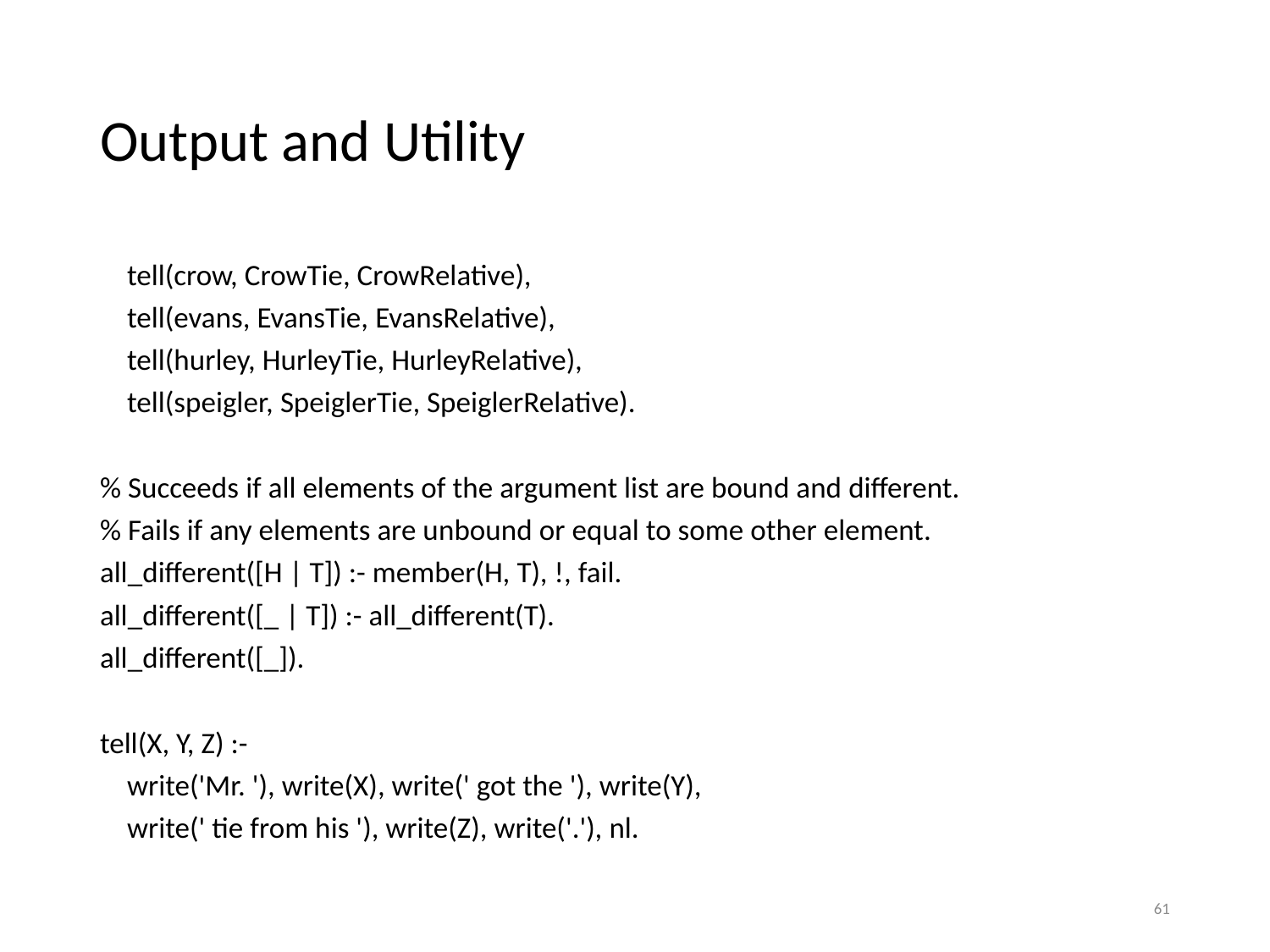

# Output and Utility
    tell(crow, CrowTie, CrowRelative),
    tell(evans, EvansTie, EvansRelative),
    tell(hurley, HurleyTie, HurleyRelative),
    tell(speigler, SpeiglerTie, SpeiglerRelative).

% Succeeds if all elements of the argument list are bound and different.
% Fails if any elements are unbound or equal to some other element.
all_different([H | T]) :- member(H, T), !, fail.
all_different([_ | T]) :- all_different(T).
all_different([_]).

tell(X, Y, Z) :-
    write('Mr. '), write(X), write(' got the '), write(Y),
    write(' tie from his '), write(Z), write('.'), nl.
61